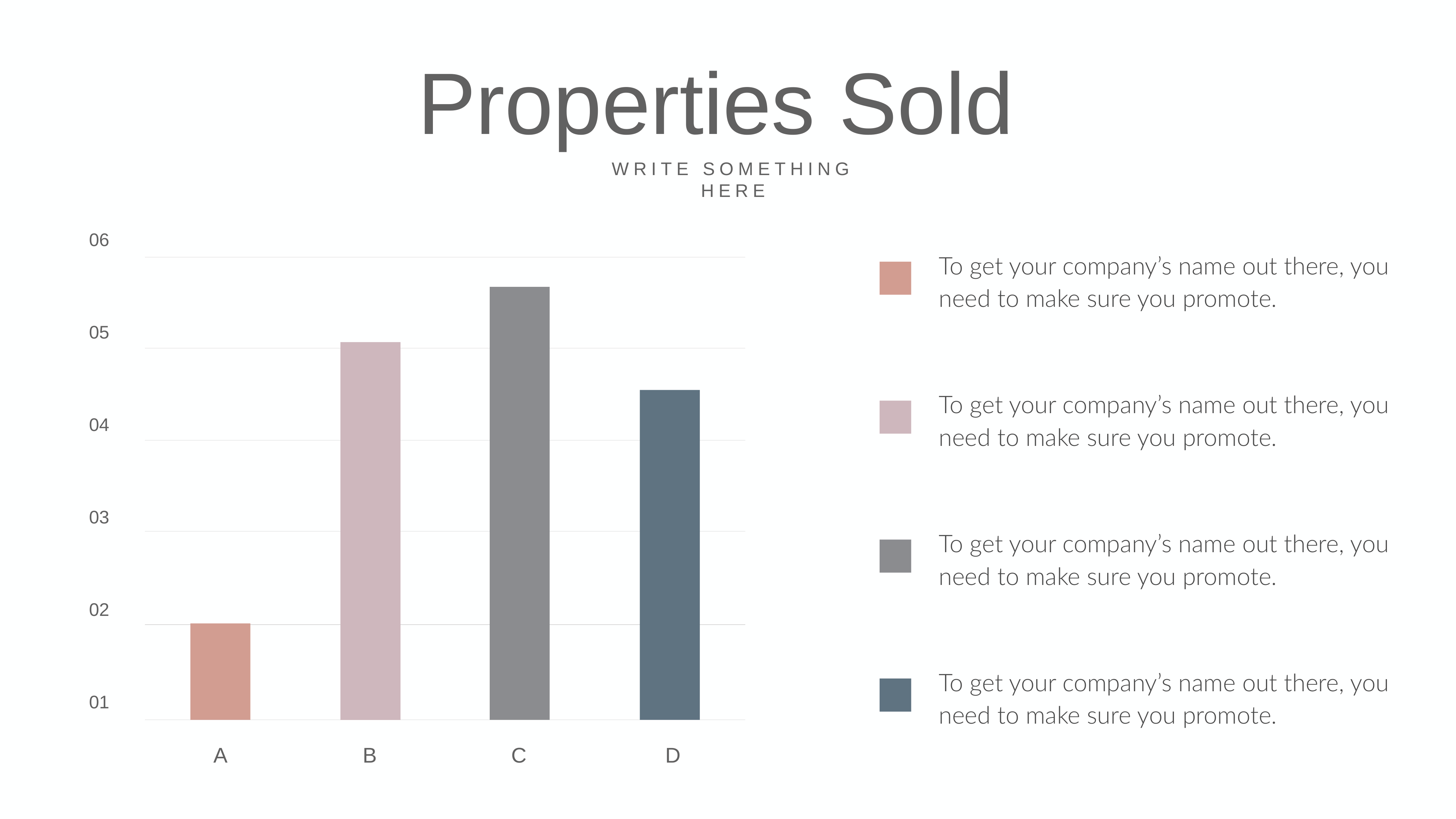

Properties Sold
WRITE SOMETHING HERE
06

05
04
03
02
01
A
B
C
D
To get your company’s name out there, you need to make sure you promote.

To get your company’s name out there, you need to make sure you promote.

To get your company’s name out there, you need to make sure you promote.

To get your company’s name out there, you need to make sure you promote.